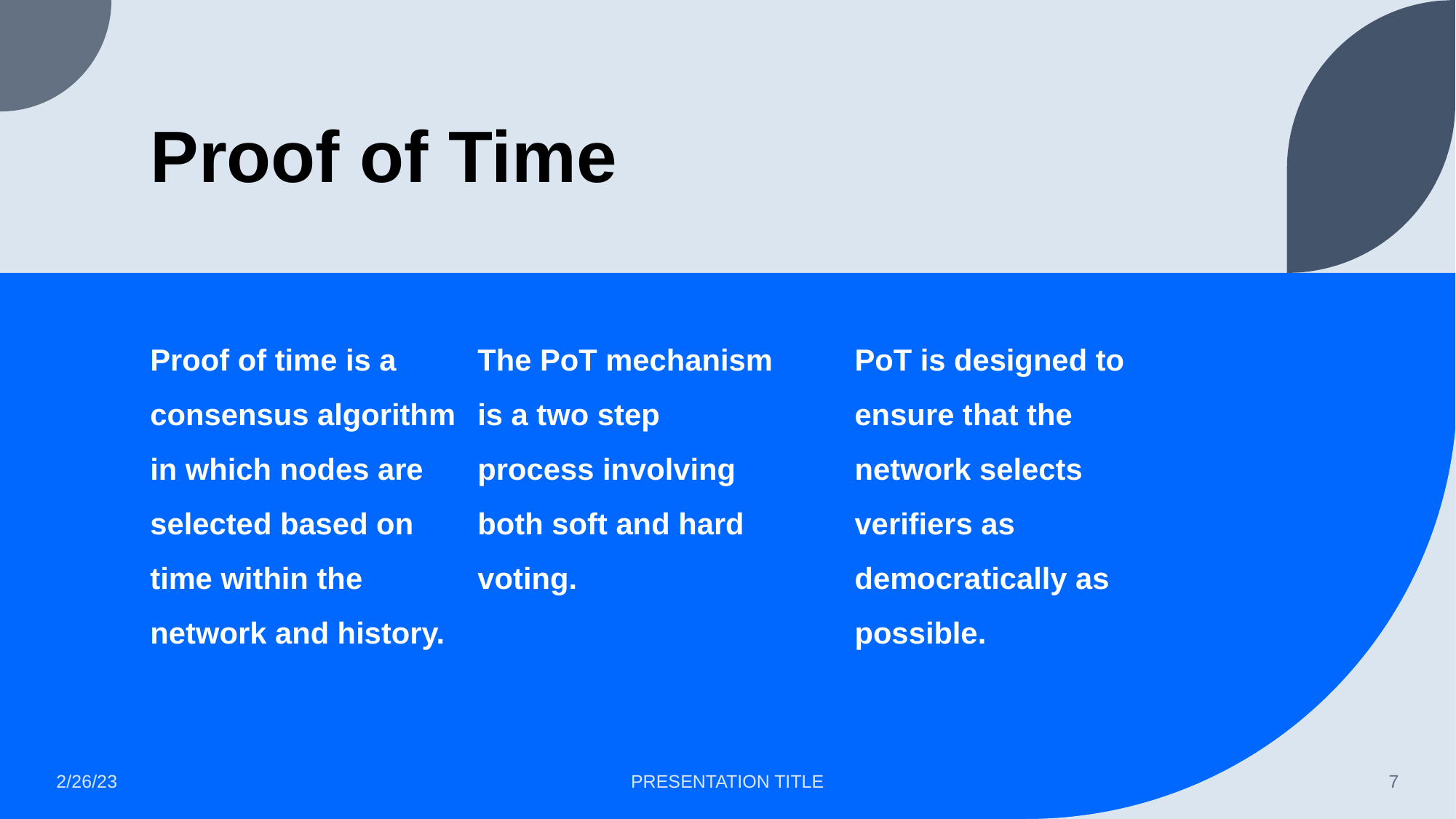

# Proof of Time
PoT is designed to ensure that the network selects verifiers as democratically as possible.
The PoT mechanism is a two step process involving both soft and hard voting.
Proof of time is a consensus algorithm in which nodes are selected based on time within the network and history.
2/26/23
PRESENTATION TITLE
7